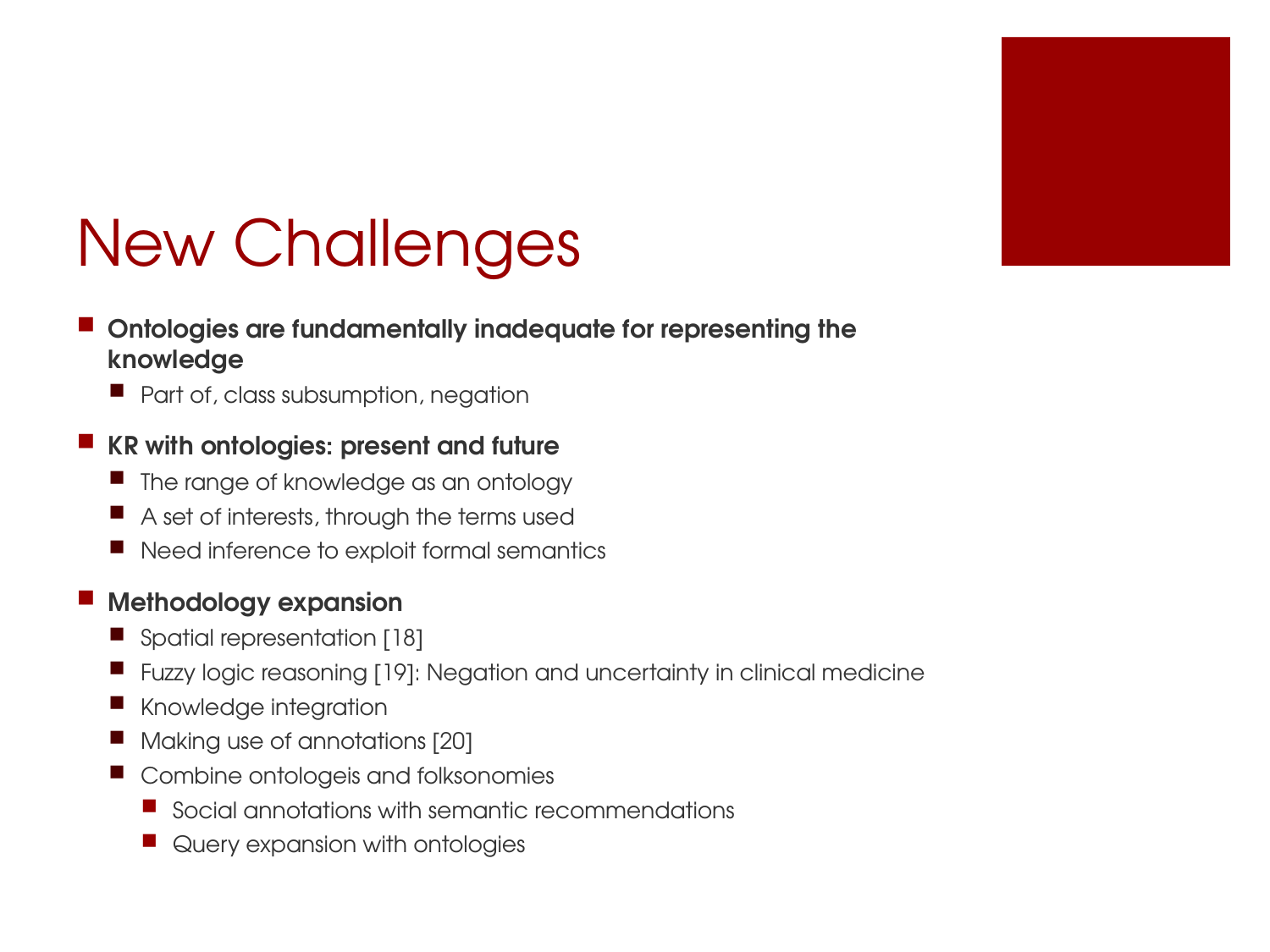

# New Challenges
Ontologies are fundamentally inadequate for representing the knowledge
Part of, class subsumption, negation
KR with ontologies: present and future
The range of knowledge as an ontology
A set of interests, through the terms used
Need inference to exploit formal semantics
Methodology expansion
Spatial representation [18]
Fuzzy logic reasoning [19]: Negation and uncertainty in clinical medicine
Knowledge integration
Making use of annotations [20]
Combine ontologeis and folksonomies
Social annotations with semantic recommendations
Query expansion with ontologies